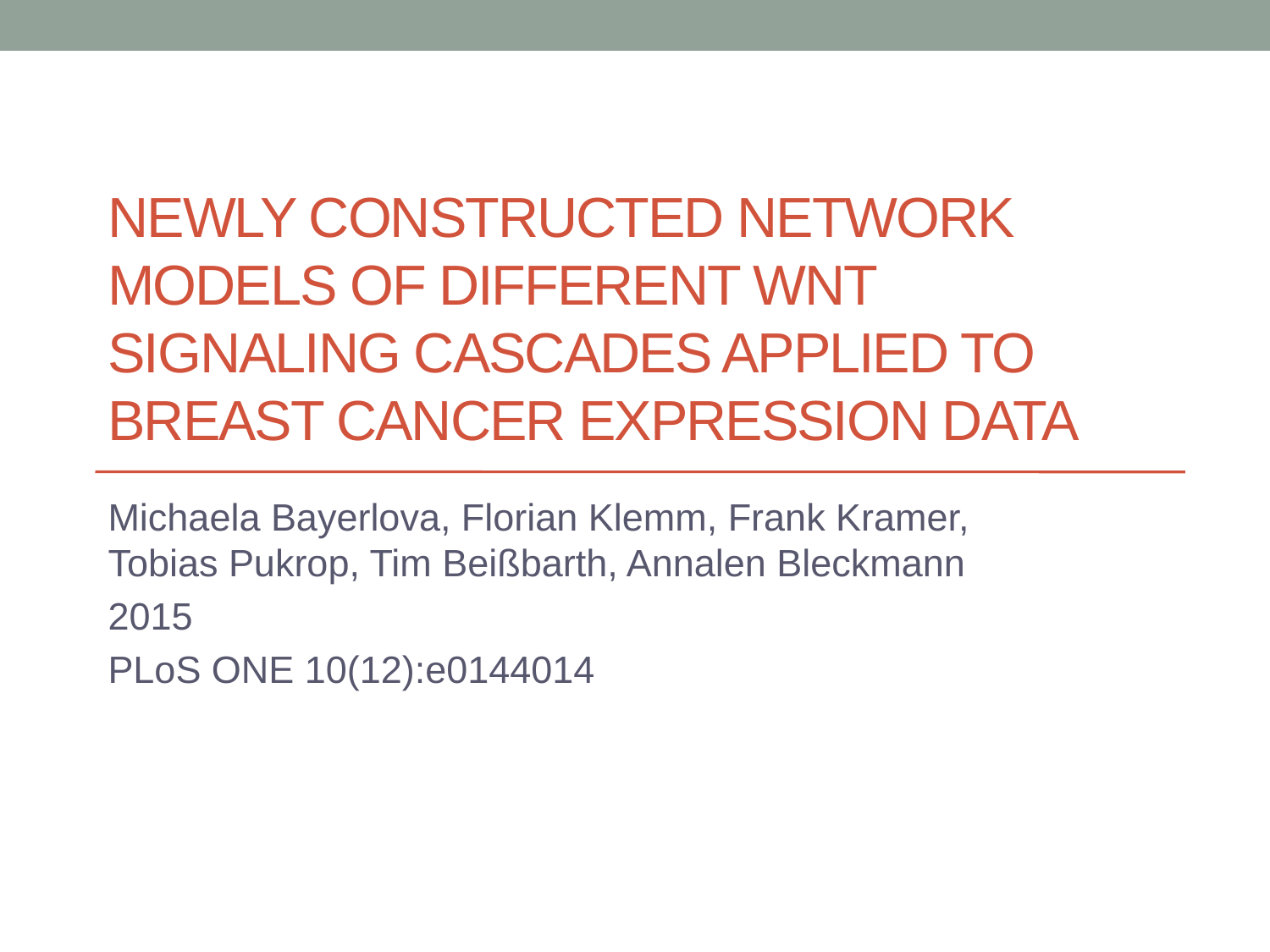

# Newly Constructed Network Models of Different WNT Signaling Cascades Applied to Breast Cancer Expression Data
Michaela Bayerlova, Florian Klemm, Frank Kramer, Tobias Pukrop, Tim Beißbarth, Annalen Bleckmann
2015
PLoS ONE 10(12):e0144014